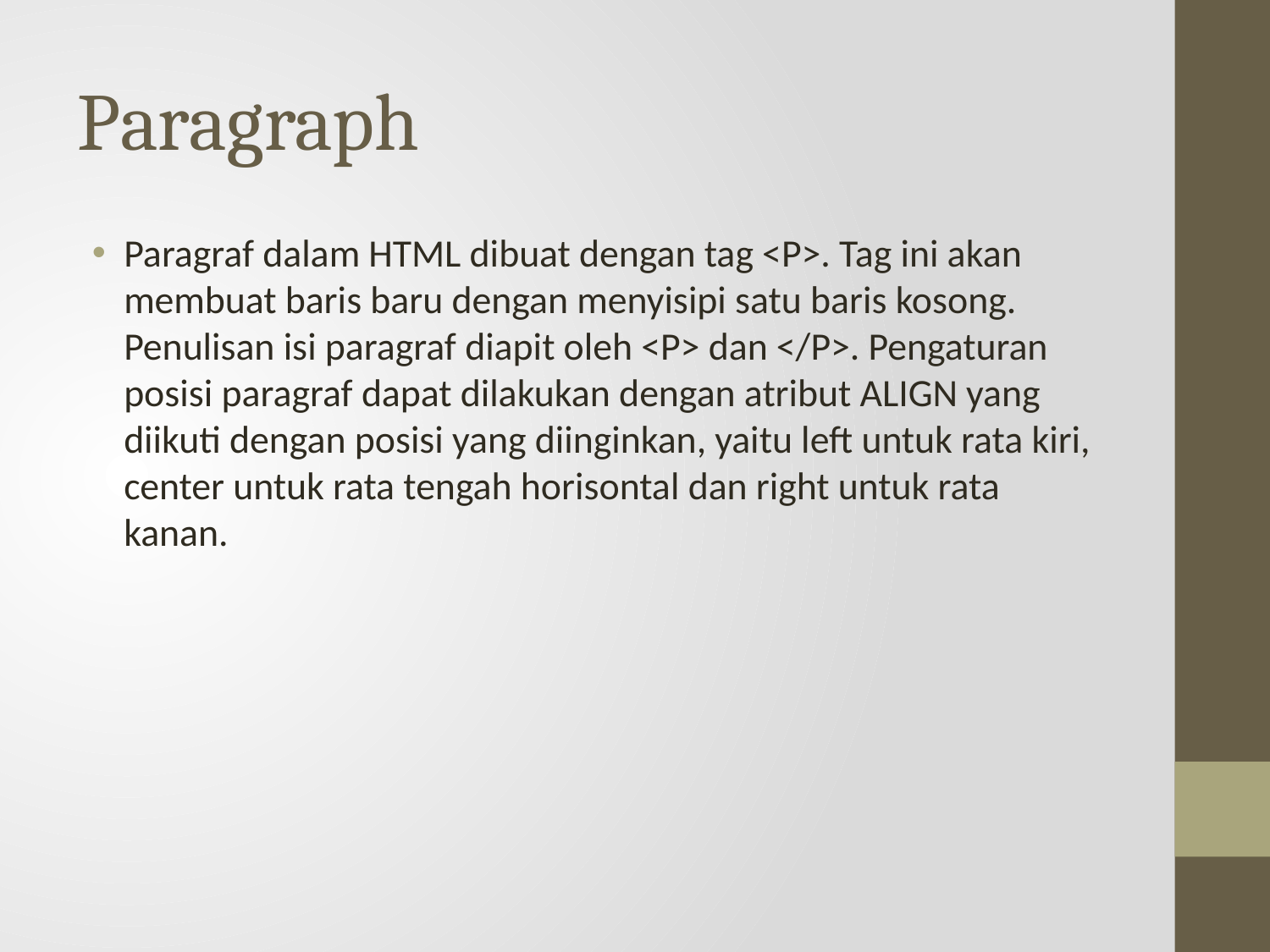

# Paragraph
Paragraf dalam HTML dibuat dengan tag <P>. Tag ini akan membuat baris baru dengan menyisipi satu baris kosong. Penulisan isi paragraf diapit oleh <P> dan </P>. Pengaturan posisi paragraf dapat dilakukan dengan atribut ALIGN yang diikuti dengan posisi yang diinginkan, yaitu left untuk rata kiri, center untuk rata tengah horisontal dan right untuk rata kanan.